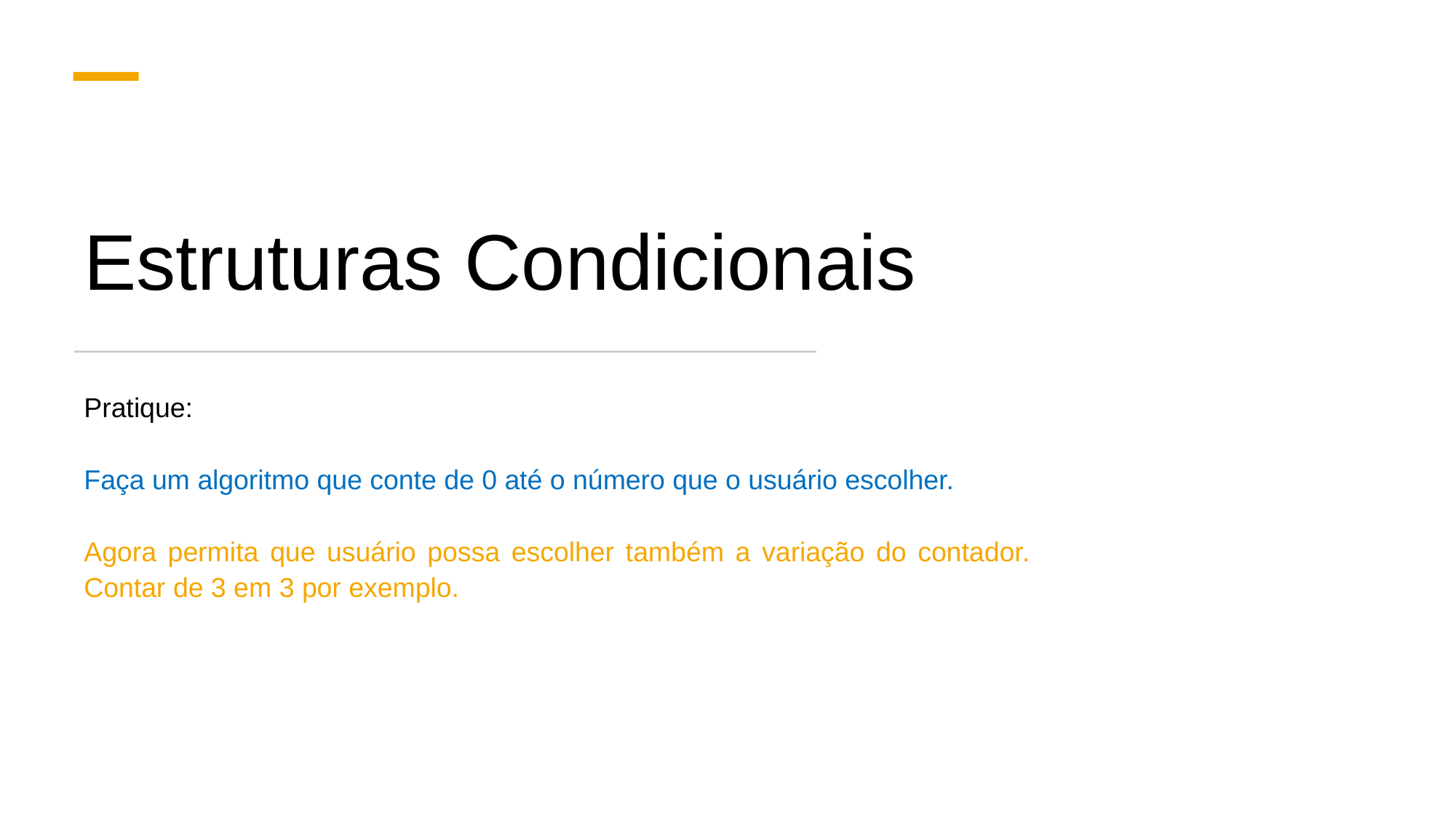

# Estruturas Condicionais
Pratique:

Faça um algoritmo que conte de 0 até o número que o usuário escolher.

Agora permita que usuário possa escolher também a variação do contador. Contar de 3 em 3 por exemplo.